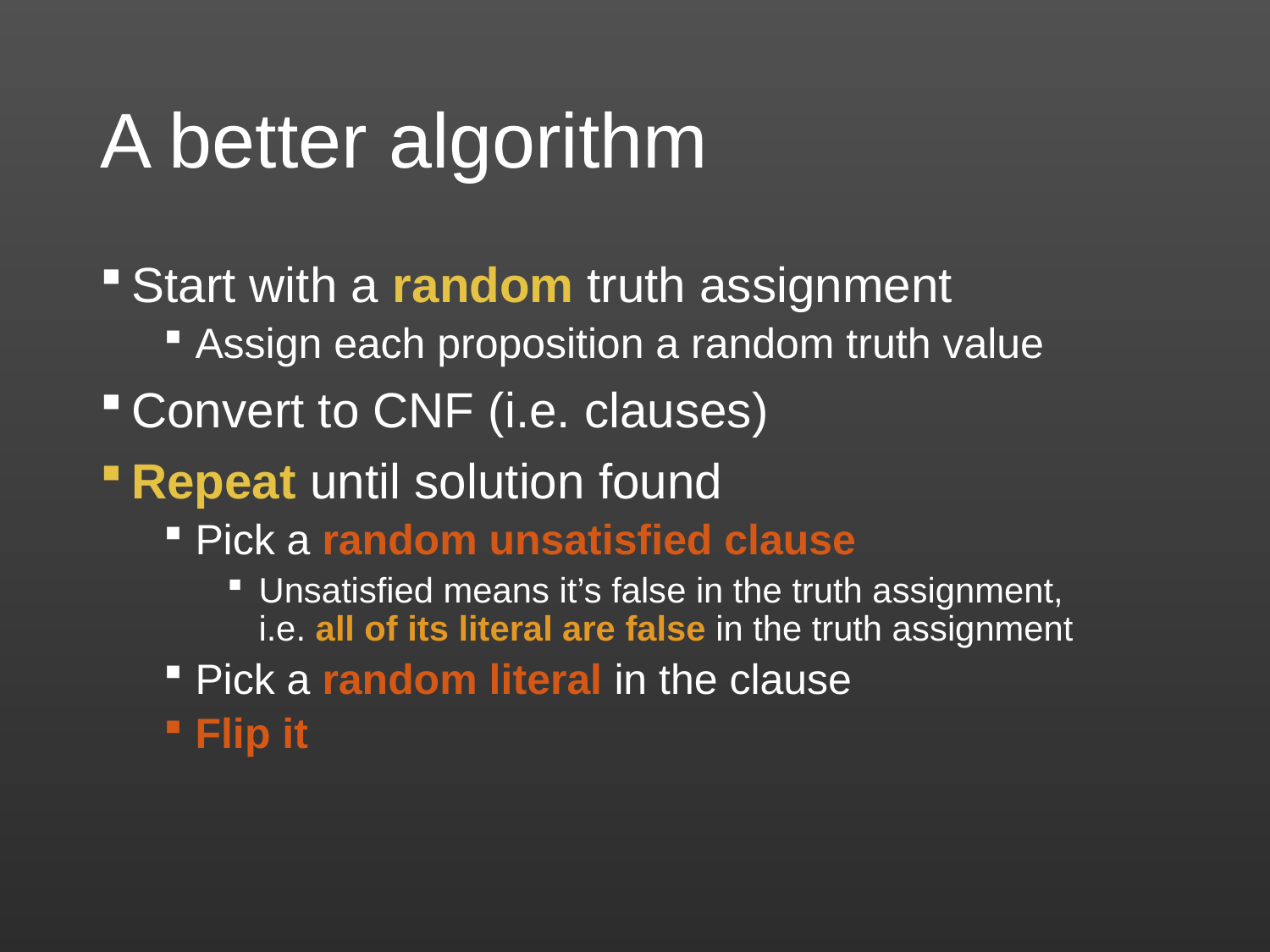

# A better algorithm
Start with a random truth assignment
Assign each proposition a random truth value
Convert to CNF (i.e. clauses)
Repeat until solution found
Pick a random unsatisfied clause
Unsatisfied means it’s false in the truth assignment,
i.e. all of its literal are false in the truth assignment
Pick a random literal in the clause
Flip it